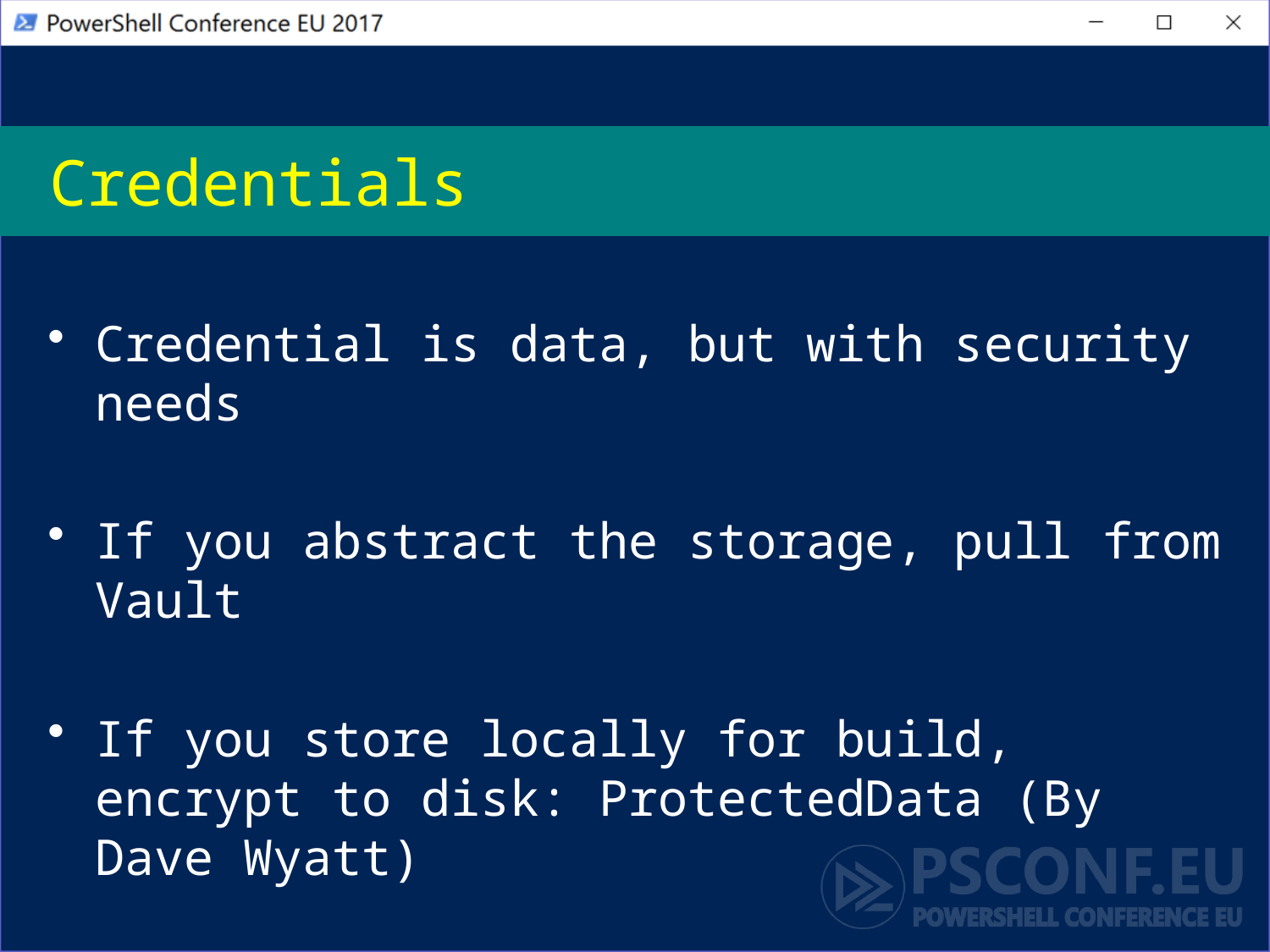

# Credentials
Credential is data, but with security needs

If you abstract the storage, pull from Vault

If you store locally for build, encrypt to disk: ProtectedData (By Dave Wyatt)